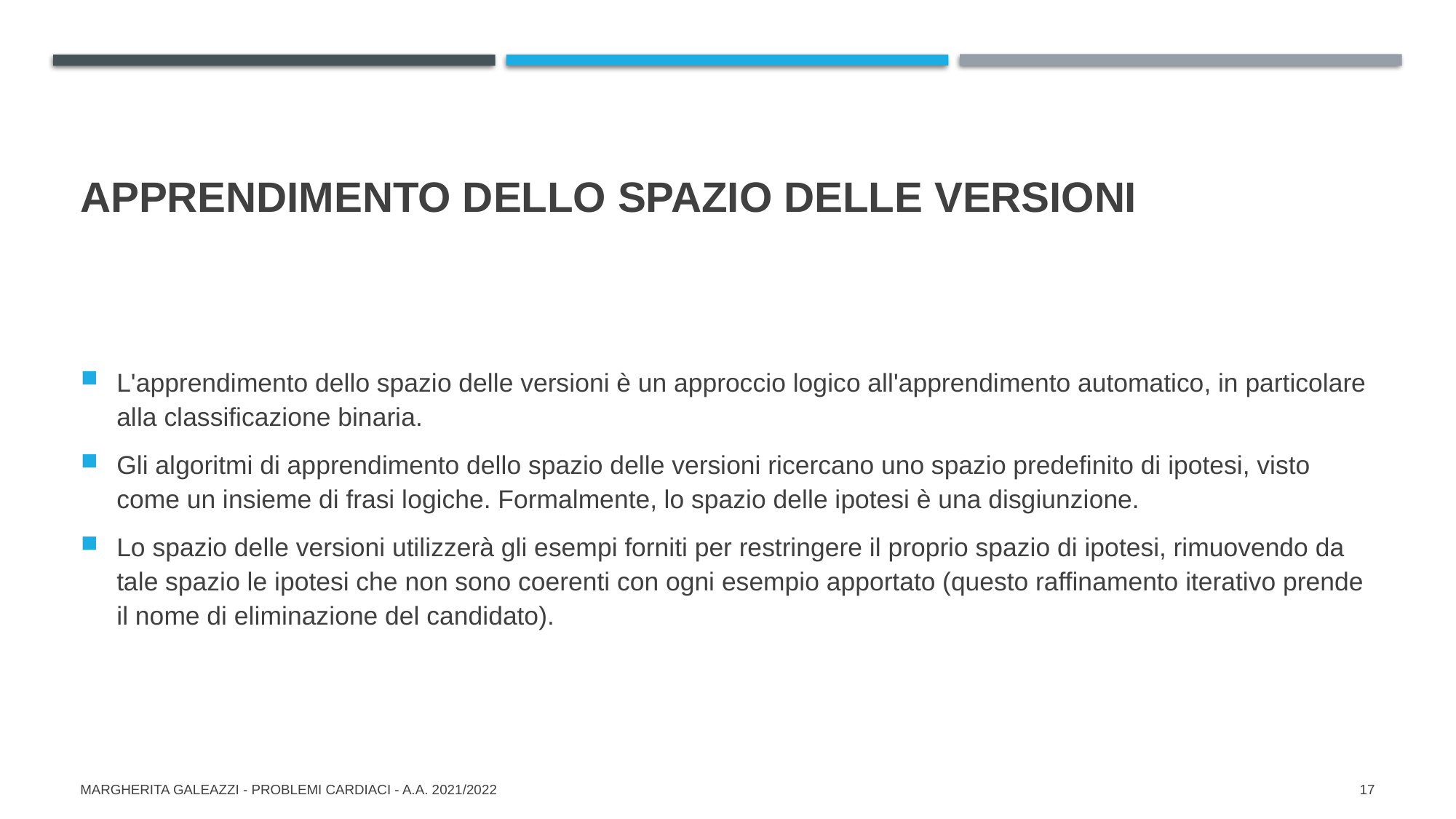

# Apprendimento dello spazio delle versioni
L'apprendimento dello spazio delle versioni è un approccio logico all'apprendimento automatico, in particolare alla classificazione binaria.
Gli algoritmi di apprendimento dello spazio delle versioni ricercano uno spazio predefinito di ipotesi, visto come un insieme di frasi logiche. Formalmente, lo spazio delle ipotesi è una disgiunzione.
Lo spazio delle versioni utilizzerà gli esempi forniti per restringere il proprio spazio di ipotesi, rimuovendo da tale spazio le ipotesi che non sono coerenti con ogni esempio apportato (questo raffinamento iterativo prende il nome di eliminazione del candidato).
Margherita Galeazzi - Problemi cardiaci - A.A. 2021/2022
17